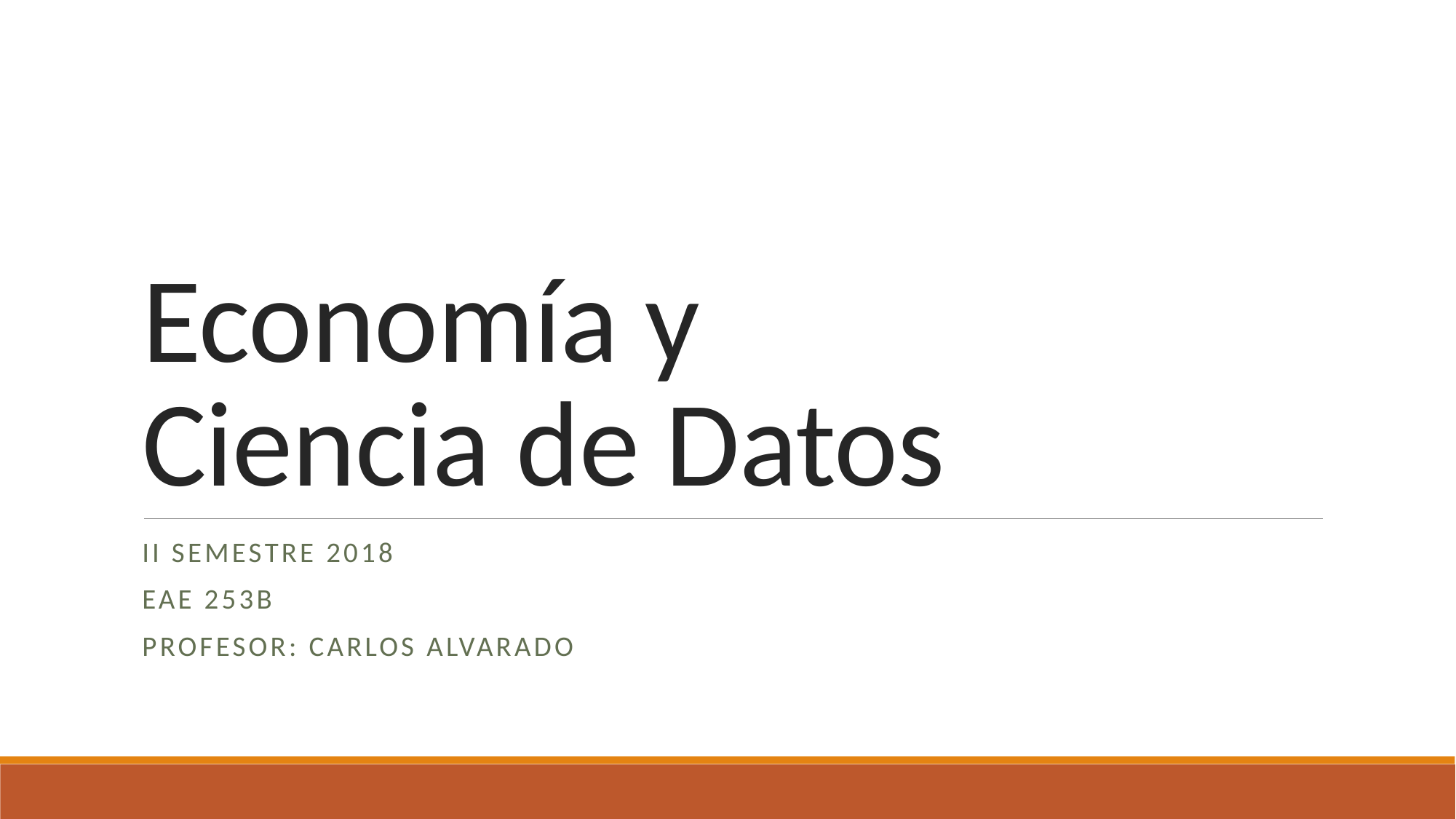

# Economía y Ciencia de Datos
II Semestre 2018
EAE 253B
PROFESOR: Carlos Alvarado